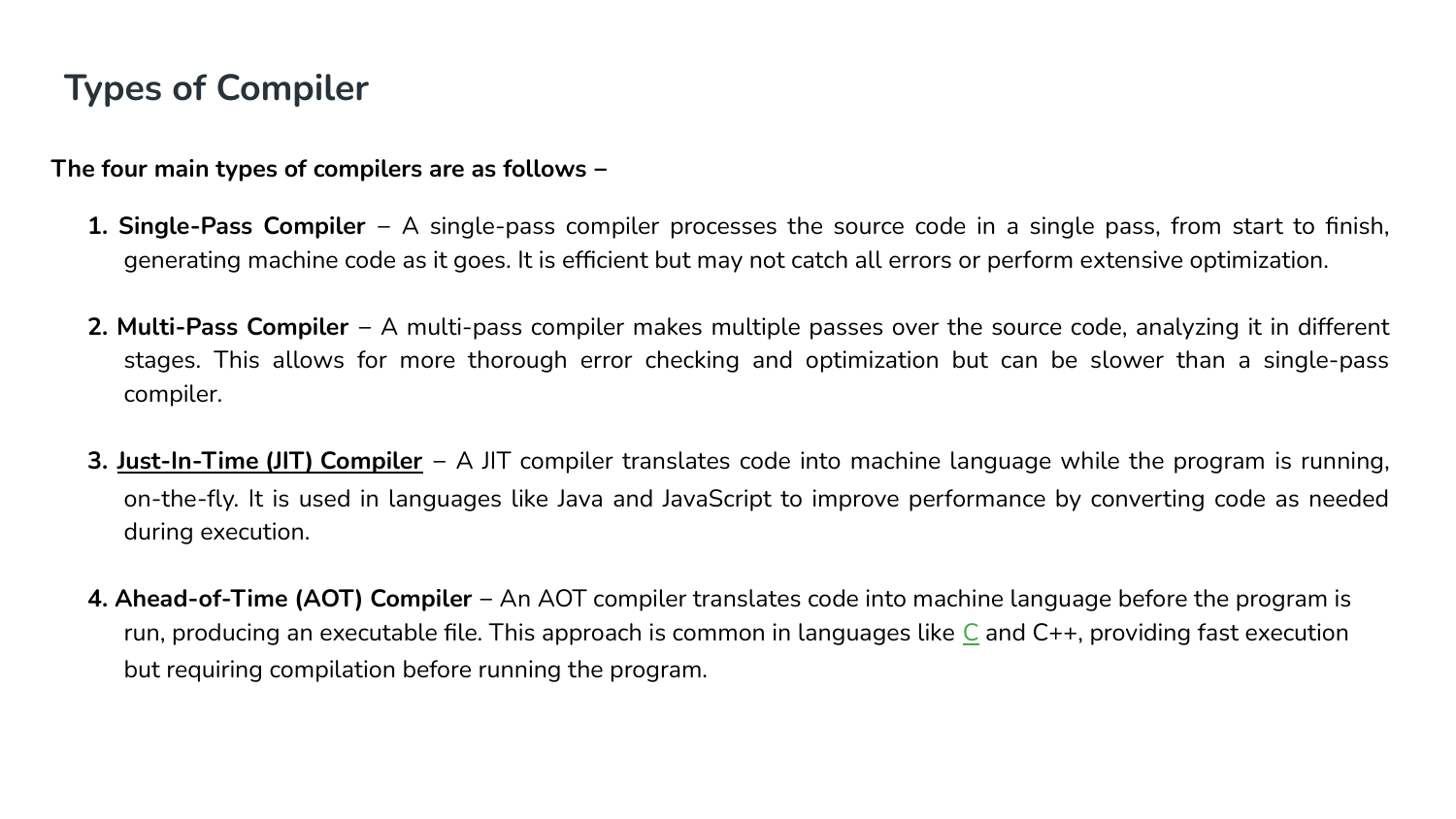

# Types of Compiler

The four main types of compilers are as follows −
1. Single-Pass Compiler − A single-pass compiler processes the source code in a single pass, from start to finish, generating machine code as it goes. It is efficient but may not catch all errors or perform extensive optimization.

2. Multi-Pass Compiler − A multi-pass compiler makes multiple passes over the source code, analyzing it in different stages. This allows for more thorough error checking and optimization but can be slower than a single-pass compiler.

3. Just-In-Time (JIT) Compiler − A JIT compiler translates code into machine language while the program is running, on-the-fly. It is used in languages like Java and JavaScript to improve performance by converting code as needed during execution.

4. Ahead-of-Time (AOT) Compiler − An AOT compiler translates code into machine language before the program is run, producing an executable file. This approach is common in languages like C and C++, providing fast execution but requiring compilation before running the program.